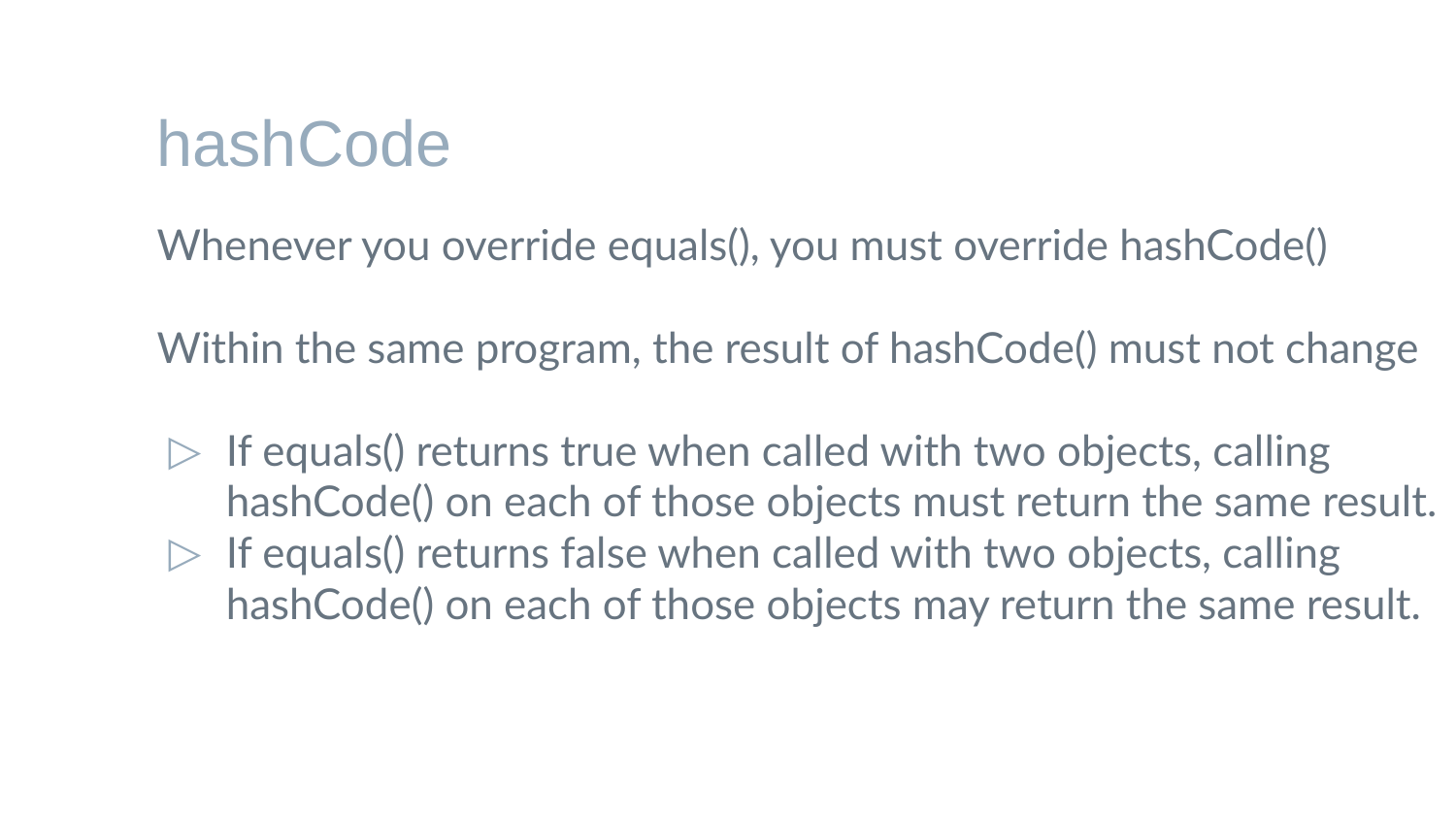

# hashCode
Whenever you override equals(), you must override hashCode()

Within the same program, the result of hashCode() must not change

If equals() returns true when called with two objects, calling hashCode() on each of those objects must return the same result.
If equals() returns false when called with two objects, calling hashCode() on each of those objects may return the same result.